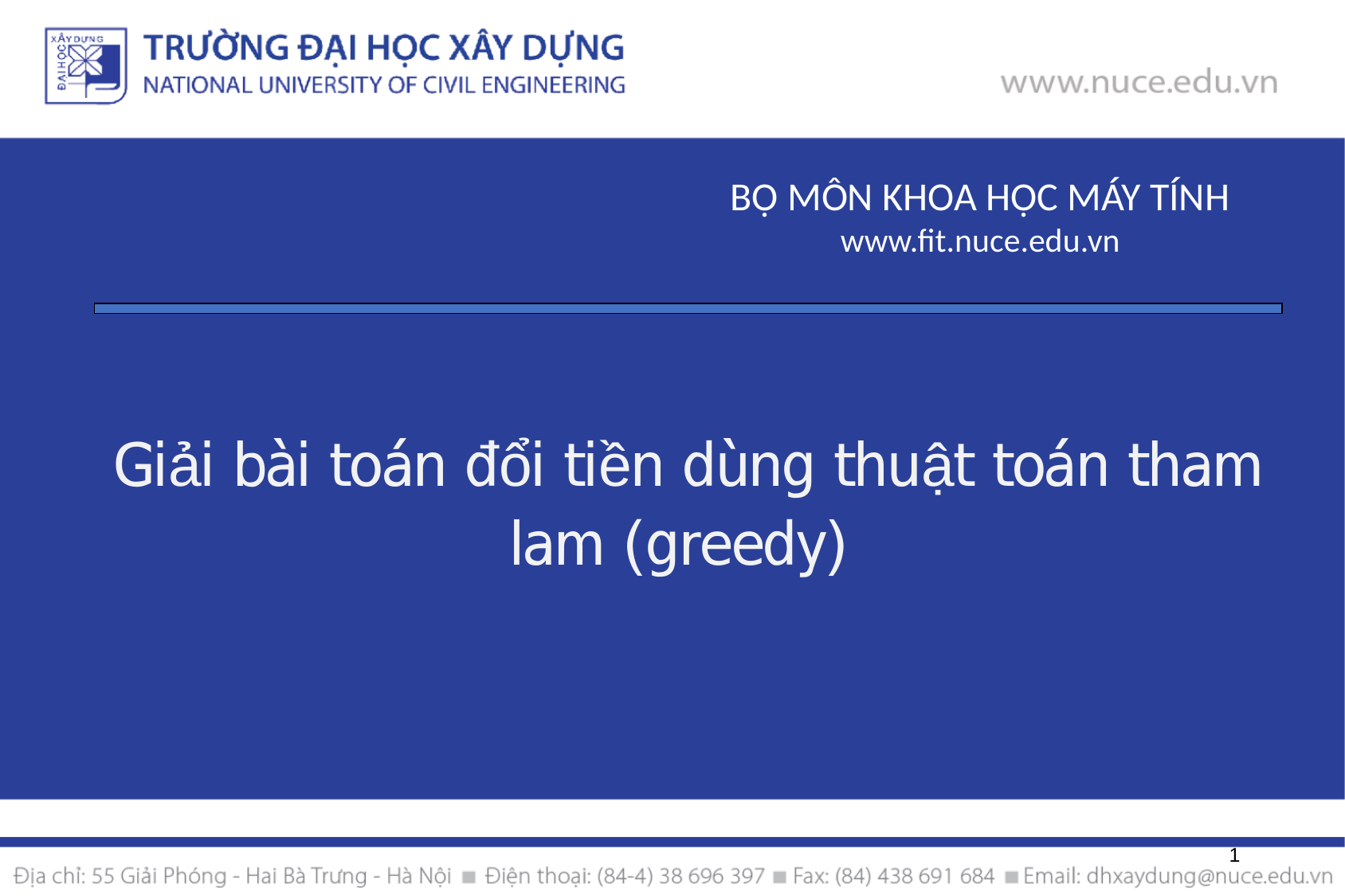

BỘ MÔN KHOA HỌC MÁY TÍNH
www.fit.nuce.edu.vn

# Giải bài toán đổi tiền dùng thuật toán tham lam (greedy)
1